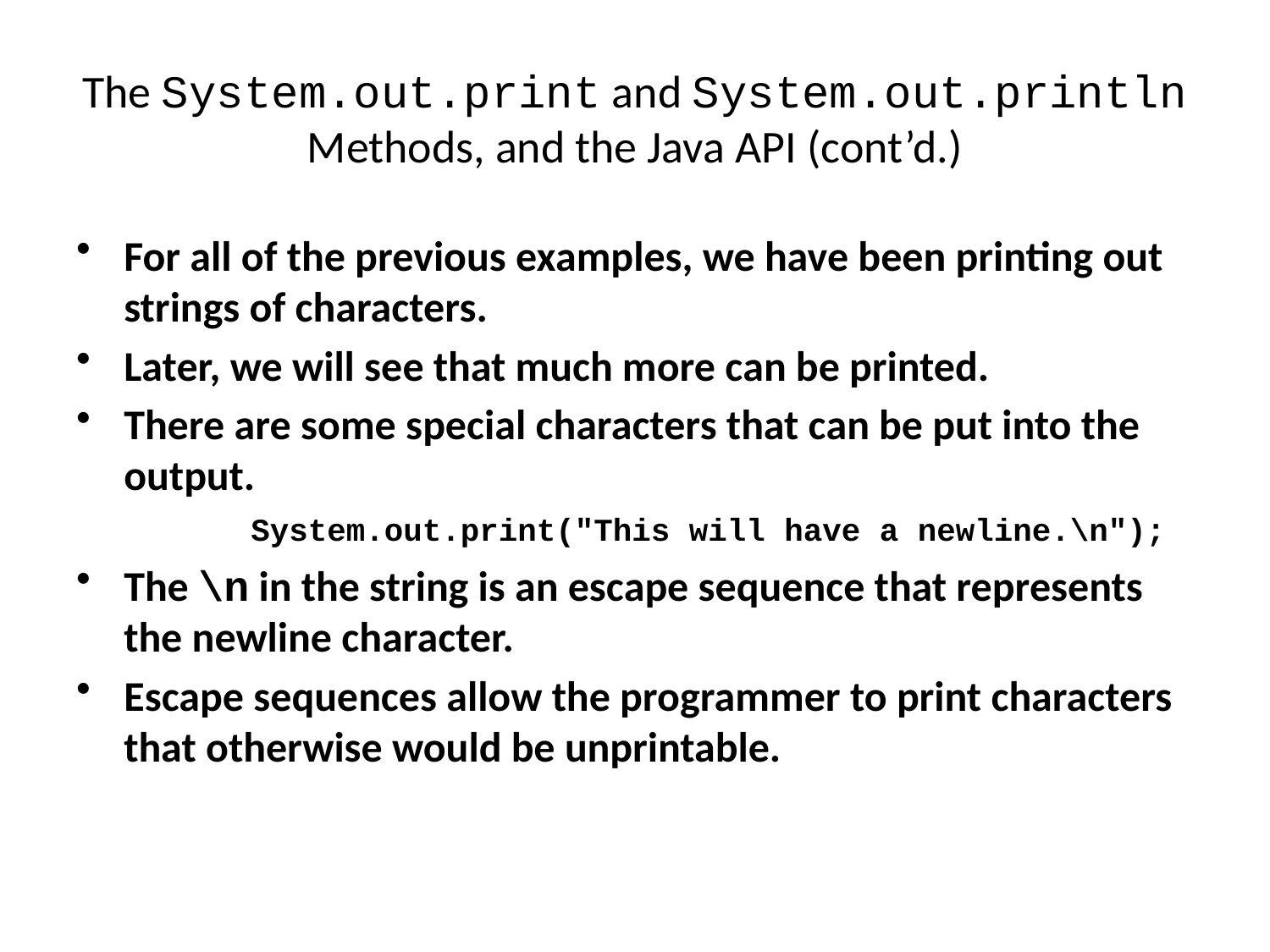

# The System.out.print and System.out.println Methods, and the Java API (cont’d.)
For all of the previous examples, we have been printing out strings of characters.
Later, we will see that much more can be printed.
There are some special characters that can be put into the output.
	System.out.print("This will have a newline.\n");
The \n in the string is an escape sequence that represents the newline character.
Escape sequences allow the programmer to print characters that otherwise would be unprintable.